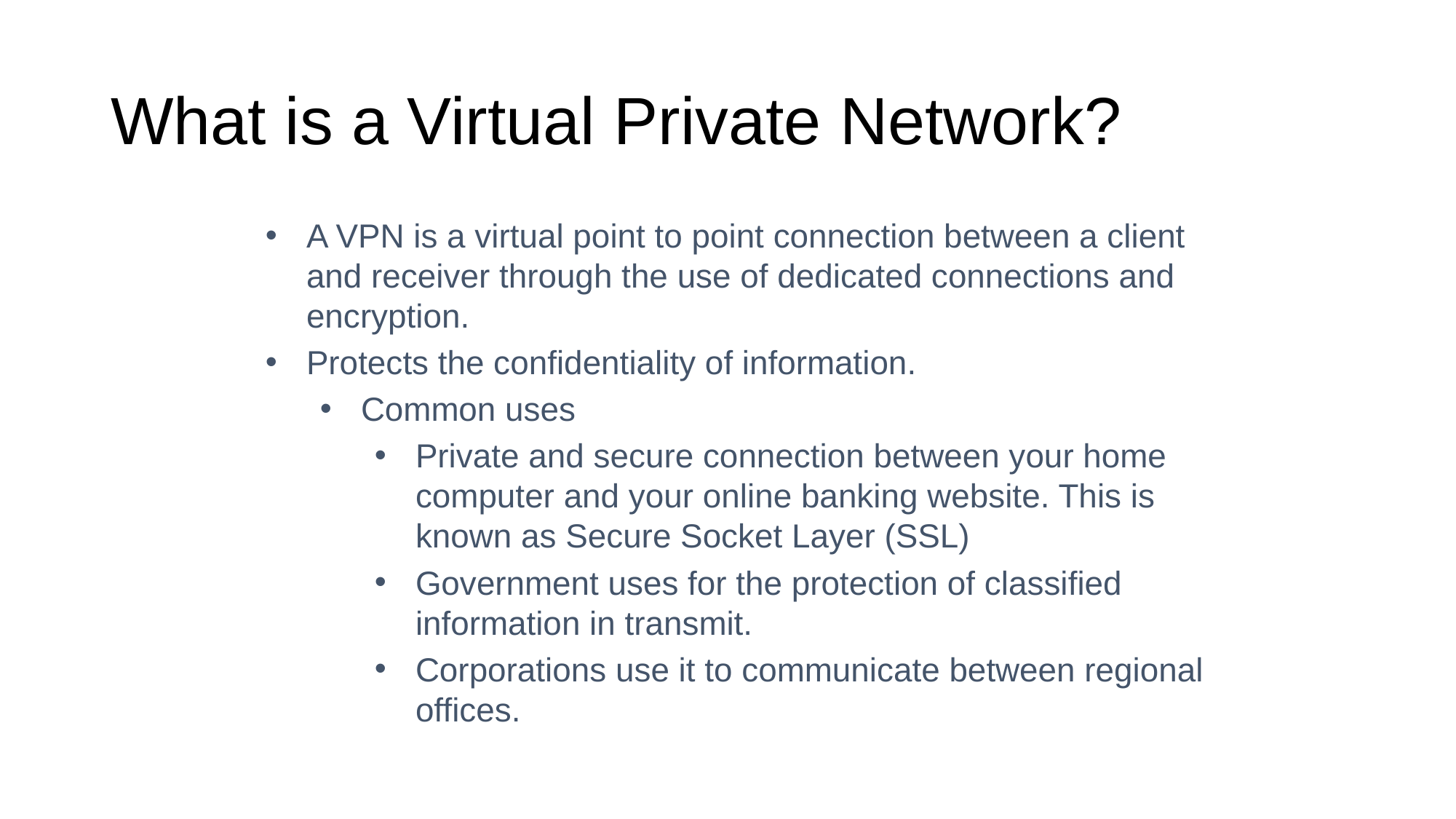

What is a Virtual Private Network?

A VPN is a virtual point to point connection between a client and receiver through the use of dedicated connections and encryption.
Protects the confidentiality of information.
Common uses
Private and secure connection between your home computer and your online banking website. This is known as Secure Socket Layer (SSL)
Government uses for the protection of classified information in transmit.
Corporations use it to communicate between regional offices.